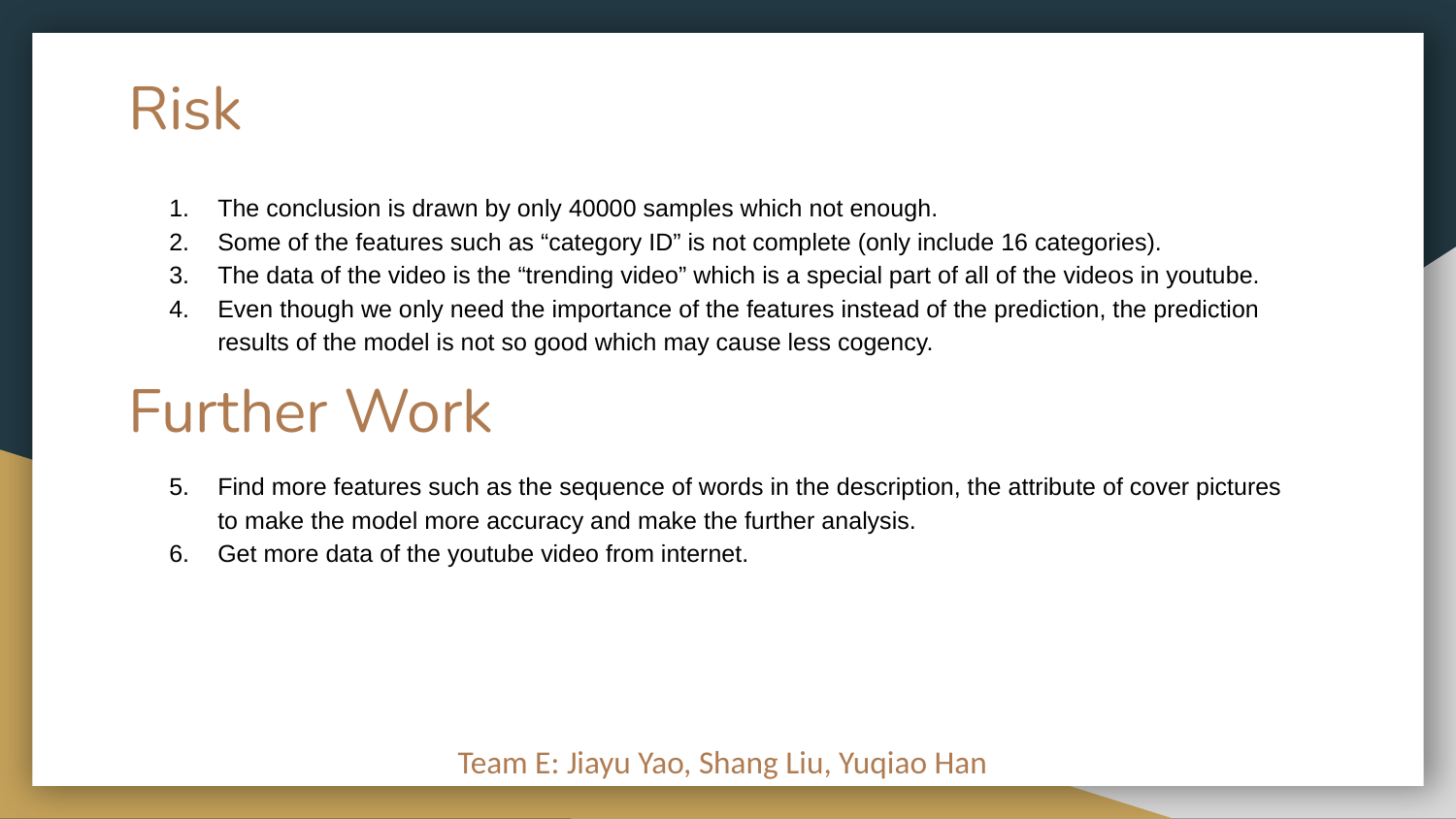

Risk

The conclusion is drawn by only 40000 samples which not enough.
Some of the features such as “category ID” is not complete (only include 16 categories).
The data of the video is the “trending video” which is a special part of all of the videos in youtube.
Even though we only need the importance of the features instead of the prediction, the prediction results of the model is not so good which may cause less cogency.

Find more features such as the sequence of words in the description, the attribute of cover pictures to make the model more accuracy and make the further analysis.
Get more data of the youtube video from internet.

Further Work
Team E: Jiayu Yao, Shang Liu, Yuqiao Han